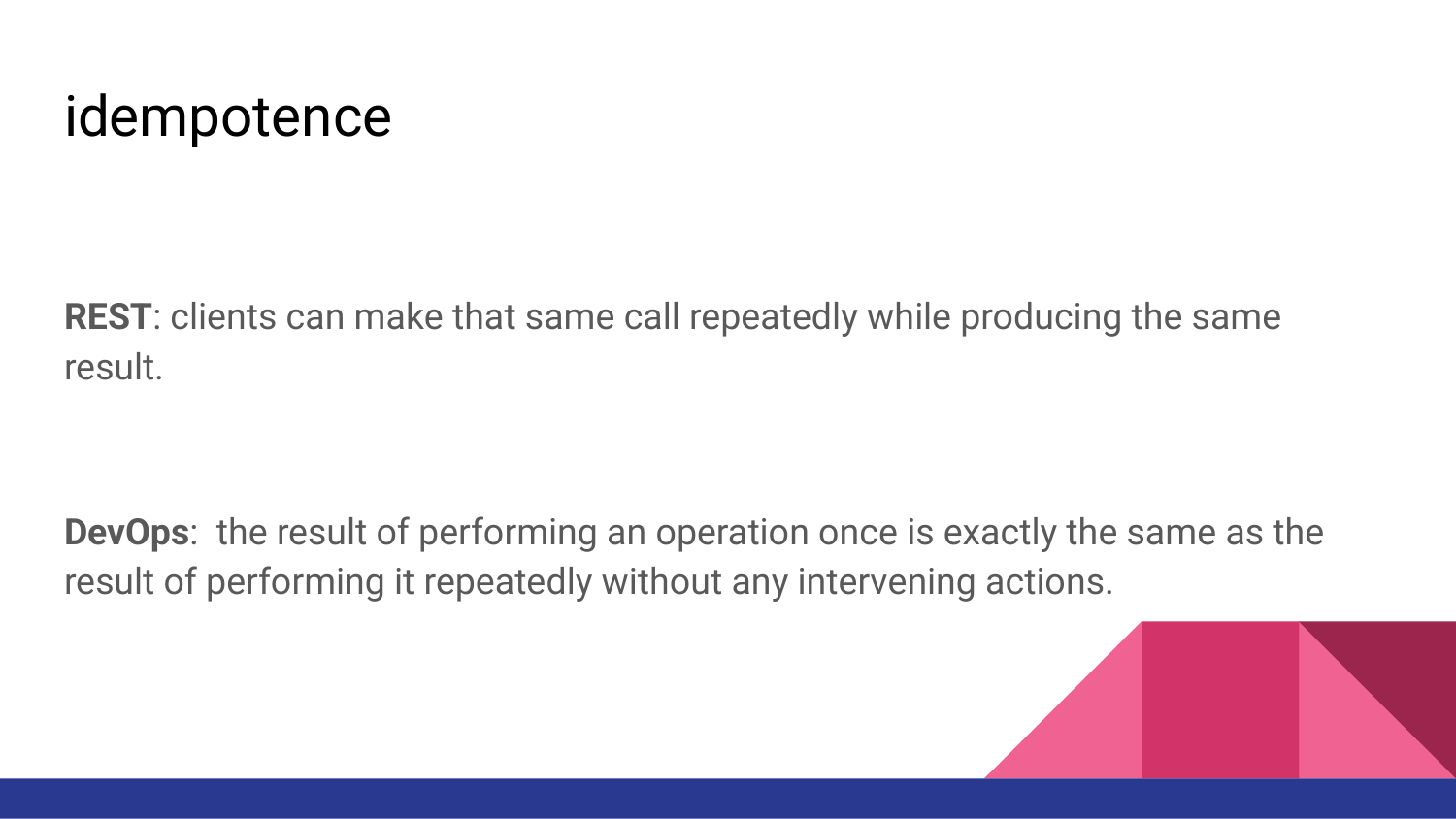

# idempotence

REST: clients can make that same call repeatedly while producing the same result.

DevOps:  the result of performing an operation once is exactly the same as the result of performing it repeatedly without any intervening actions.